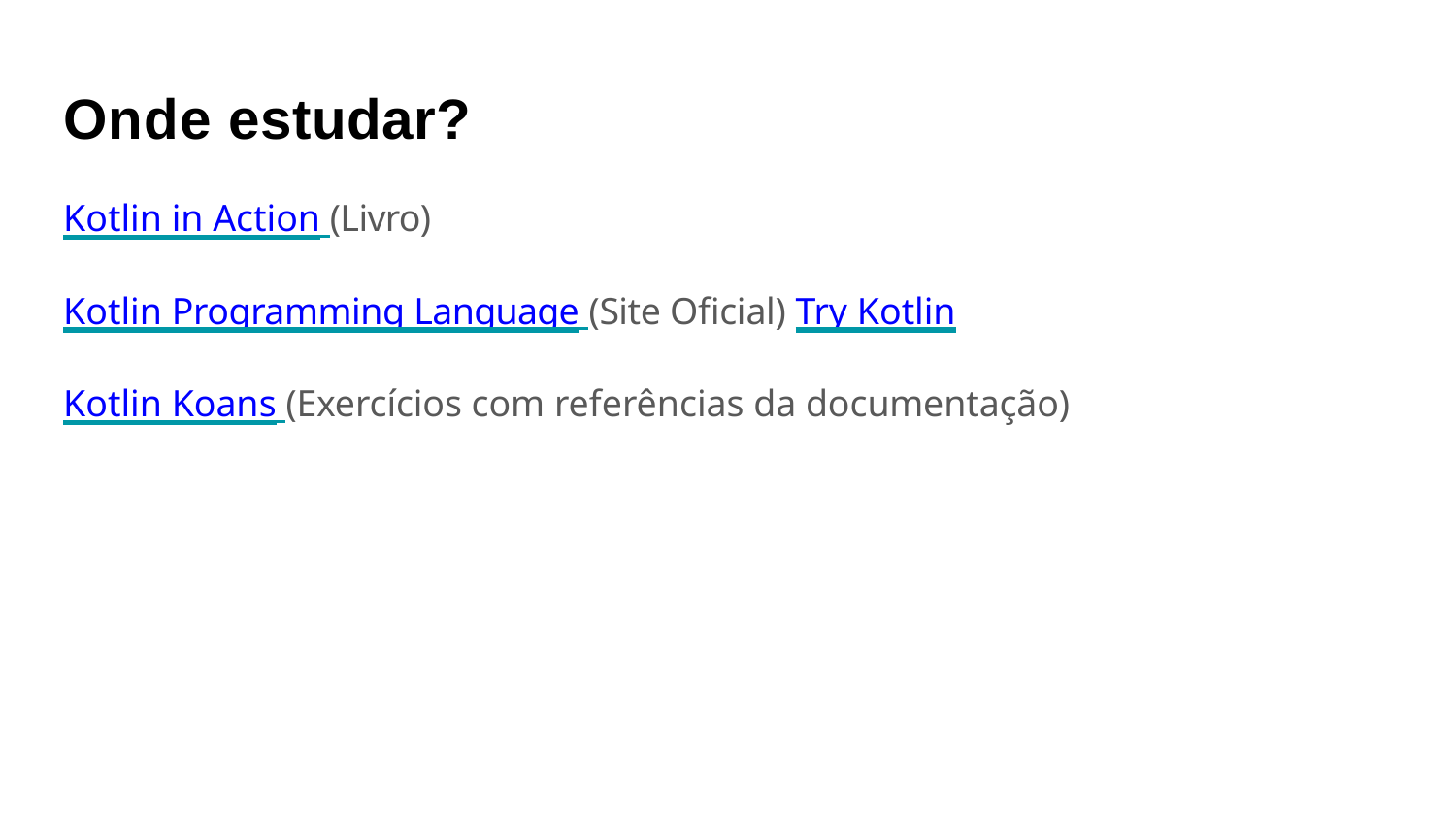

Onde estudar?
Kotlin in Action (Livro)
Kotlin Programming Language (Site Oficial) Try Kotlin
Kotlin Koans (Exercícios com referências da documentação)